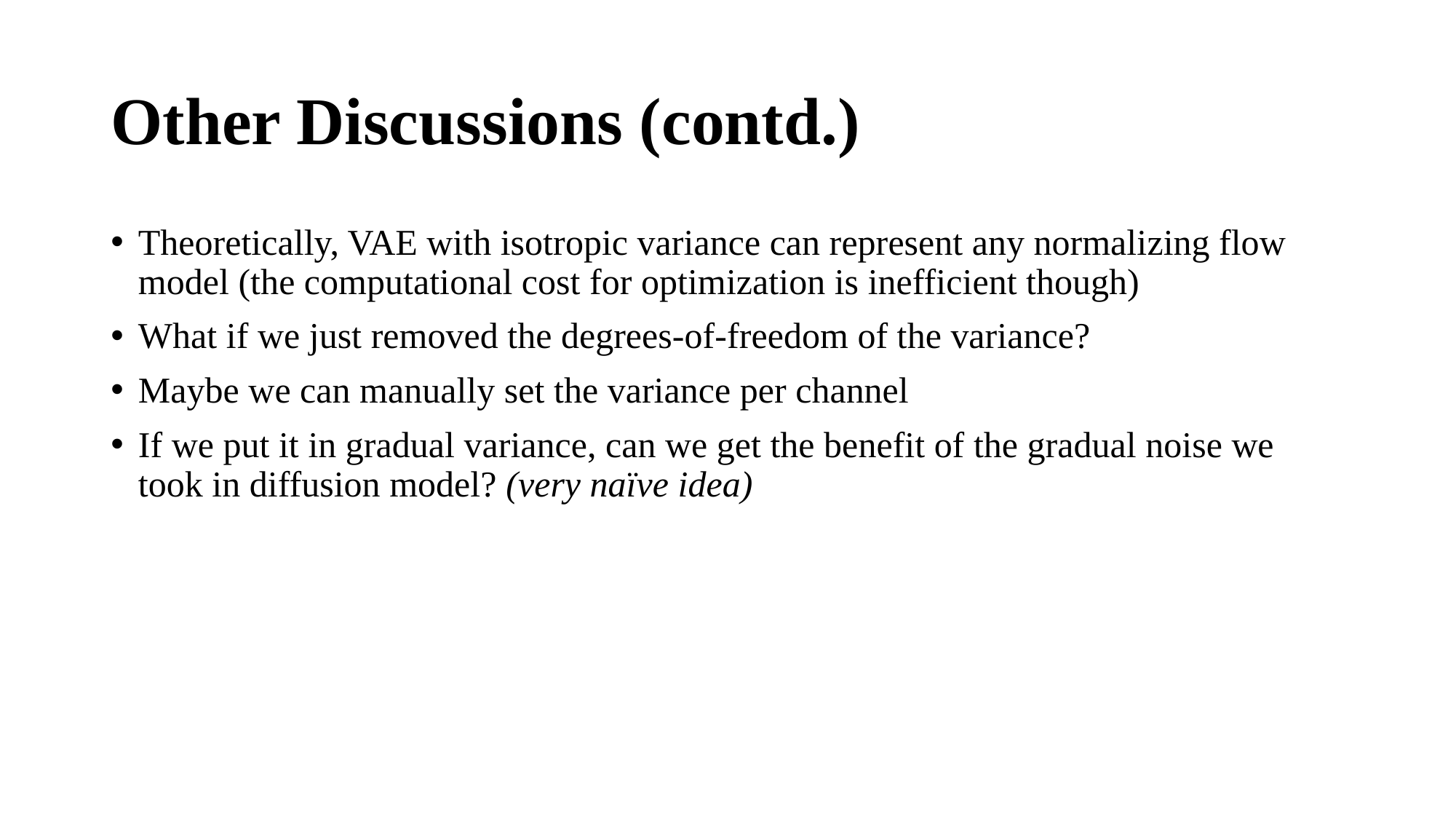

# Other Discussions (contd.)
Theoretically, VAE with isotropic variance can represent any normalizing flow model (the computational cost for optimization is inefficient though)
What if we just removed the degrees-of-freedom of the variance?
Maybe we can manually set the variance per channel
If we put it in gradual variance, can we get the benefit of the gradual noise we took in diffusion model? (very naïve idea)